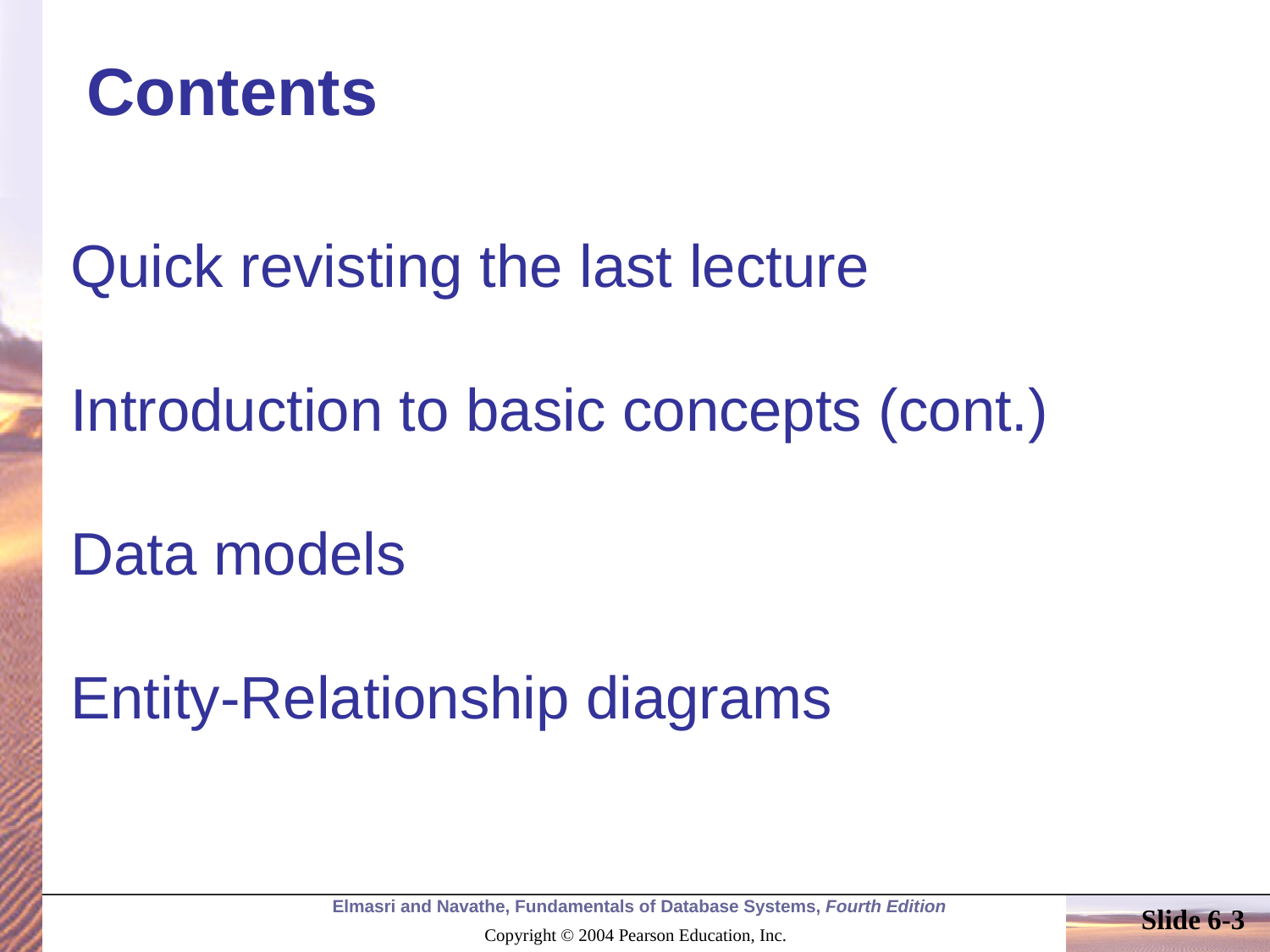

# Contents
Quick revisting the last lecture

Introduction to basic concepts (cont.)

Data models

Entity-Relationship diagrams
Slide 6-3